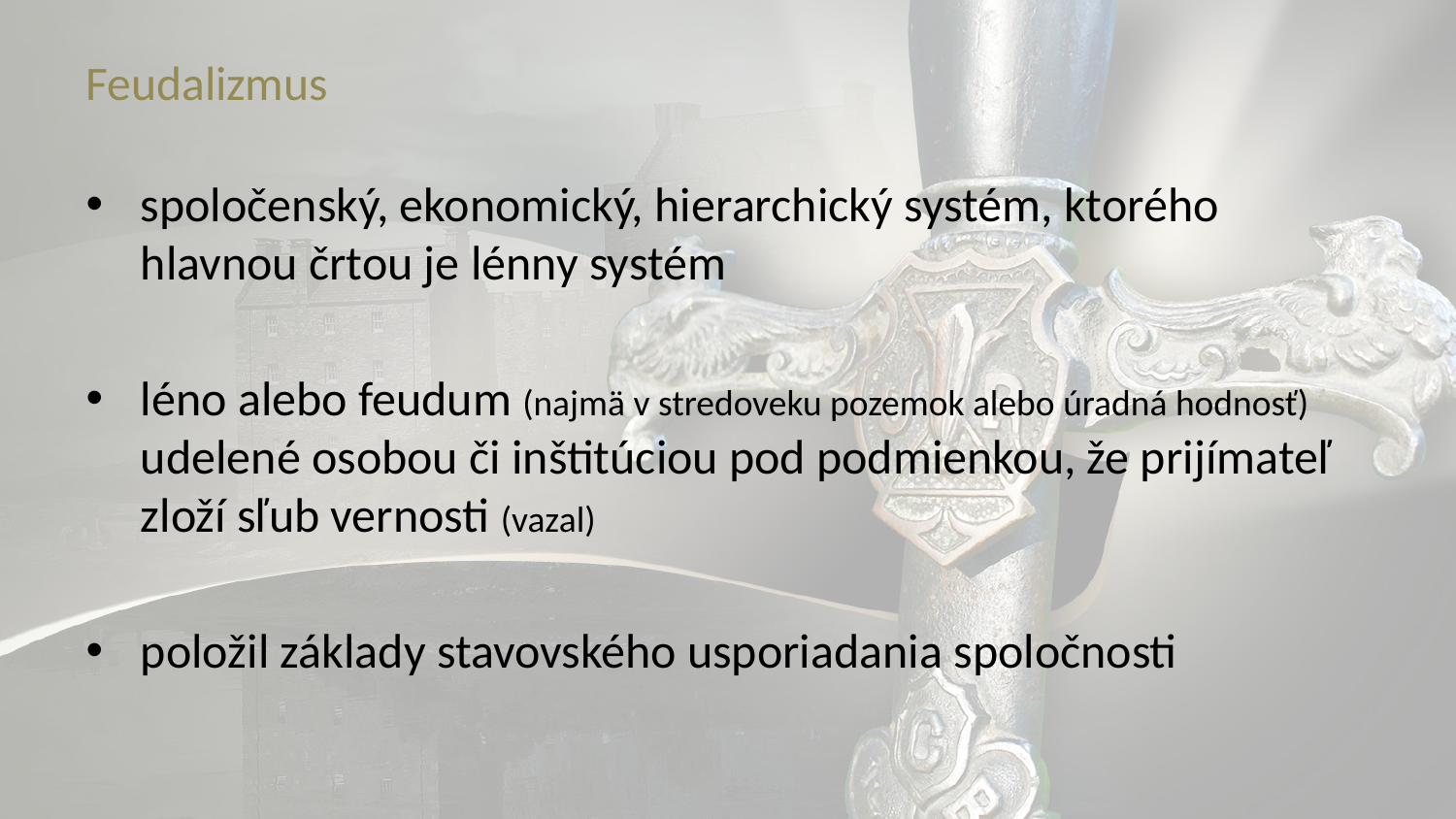

# Feudalizmus
spoločenský, ekonomický, hierarchický systém, ktorého hlavnou črtou je lénny systém

léno alebo feudum (najmä v stredoveku pozemok alebo úradná hodnosť) udelené osobou či inštitúciou pod podmienkou, že prijímateľ zloží sľub vernosti (vazal)

položil základy stavovského usporiadania spoločnosti